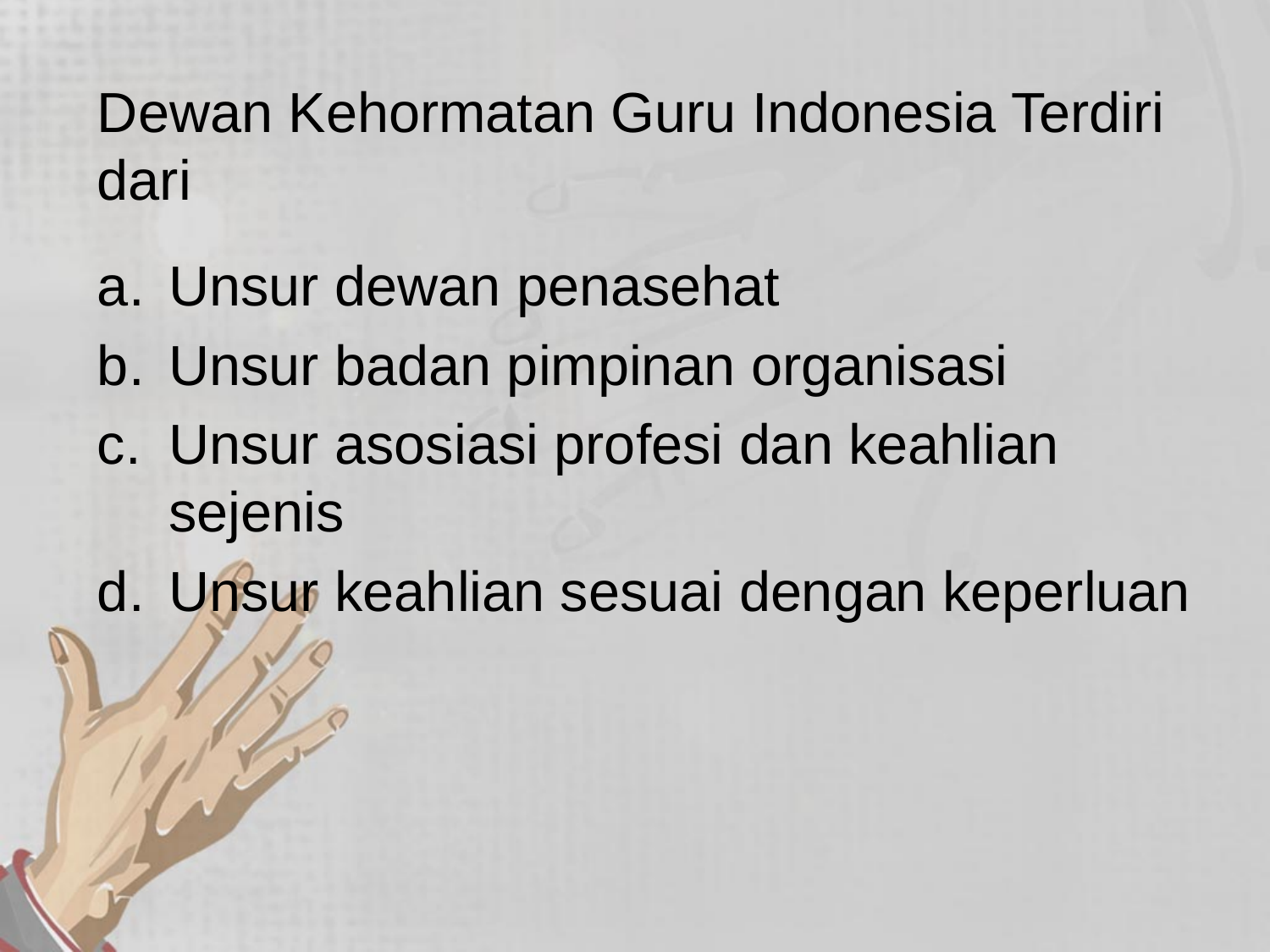

# Dewan Kehormatan Guru Indonesia Terdiri dari
Unsur dewan penasehat
Unsur badan pimpinan organisasi
Unsur asosiasi profesi dan keahlian sejenis
Unsur keahlian sesuai dengan keperluan